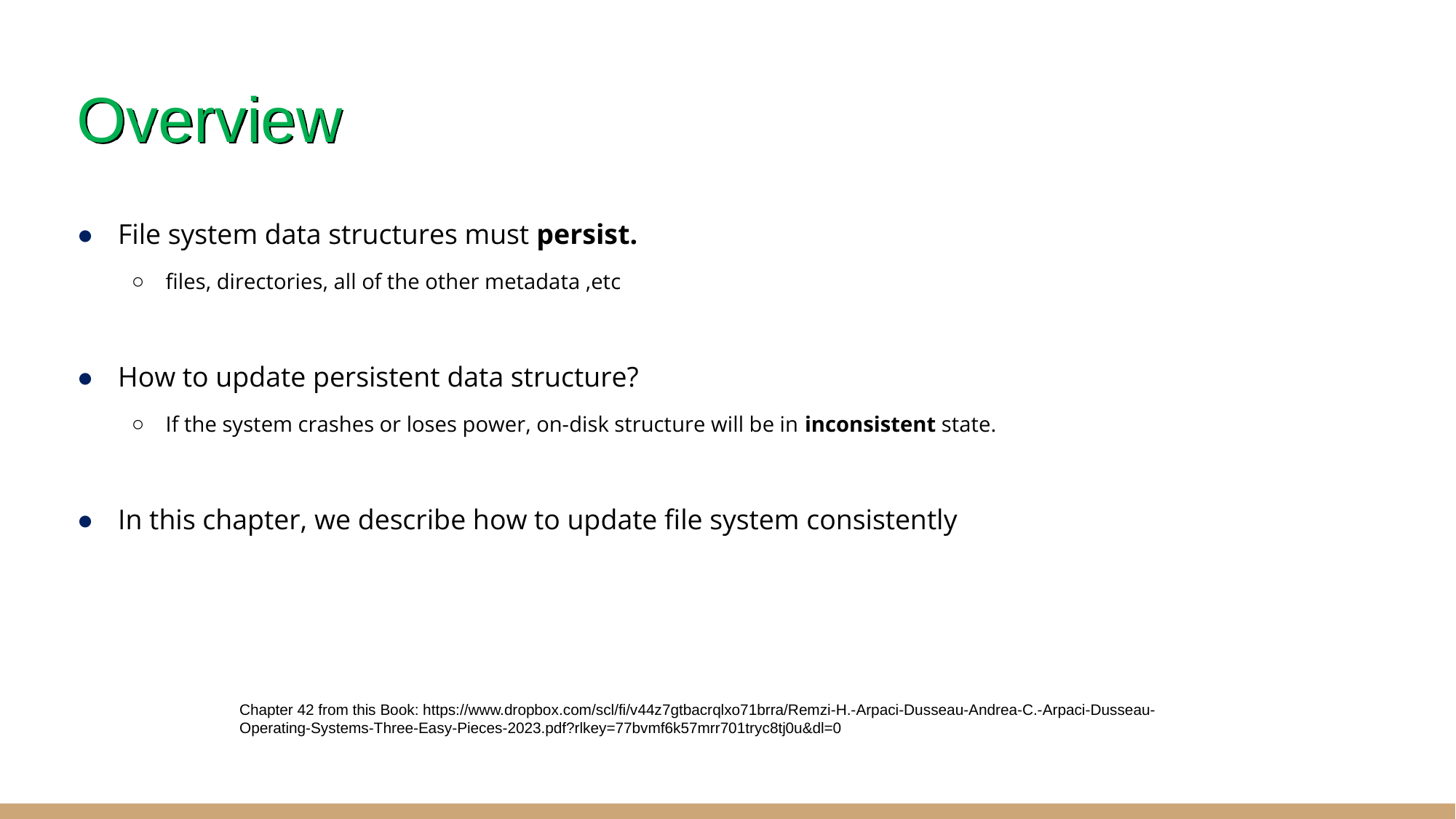

# Overview
File system data structures must persist.
files, directories, all of the other metadata ,etc

How to update persistent data structure?
If the system crashes or loses power, on-disk structure will be in inconsistent state.

In this chapter, we describe how to update file system consistently
Chapter 42 from this Book: https://www.dropbox.com/scl/fi/v44z7gtbacrqlxo71brra/Remzi-H.-Arpaci-Dusseau-Andrea-C.-Arpaci-Dusseau-Operating-Systems-Three-Easy-Pieces-2023.pdf?rlkey=77bvmf6k57mrr701tryc8tj0u&dl=0
43